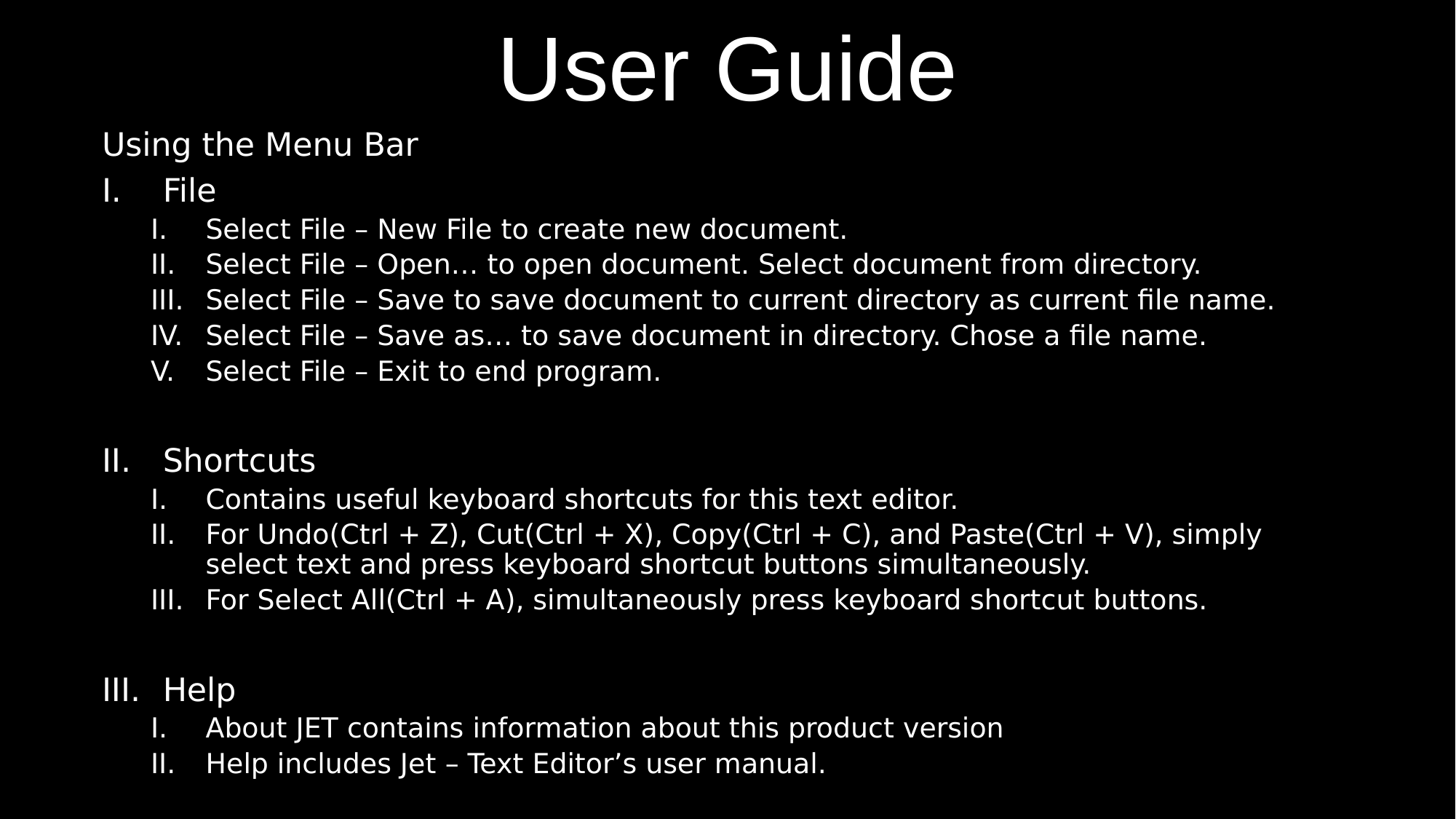

# User Guide
Using the Menu Bar
File
Select File – New File to create new document.
Select File – Open… to open document. Select document from directory.
Select File – Save to save document to current directory as current file name.
Select File – Save as… to save document in directory. Chose a file name.
Select File – Exit to end program.

Shortcuts
Contains useful keyboard shortcuts for this text editor.
For Undo(Ctrl + Z), Cut(Ctrl + X), Copy(Ctrl + C), and Paste(Ctrl + V), simply select text and press keyboard shortcut buttons simultaneously.
For Select All(Ctrl + A), simultaneously press keyboard shortcut buttons.

Help
About JET contains information about this product version
Help includes Jet – Text Editor’s user manual.